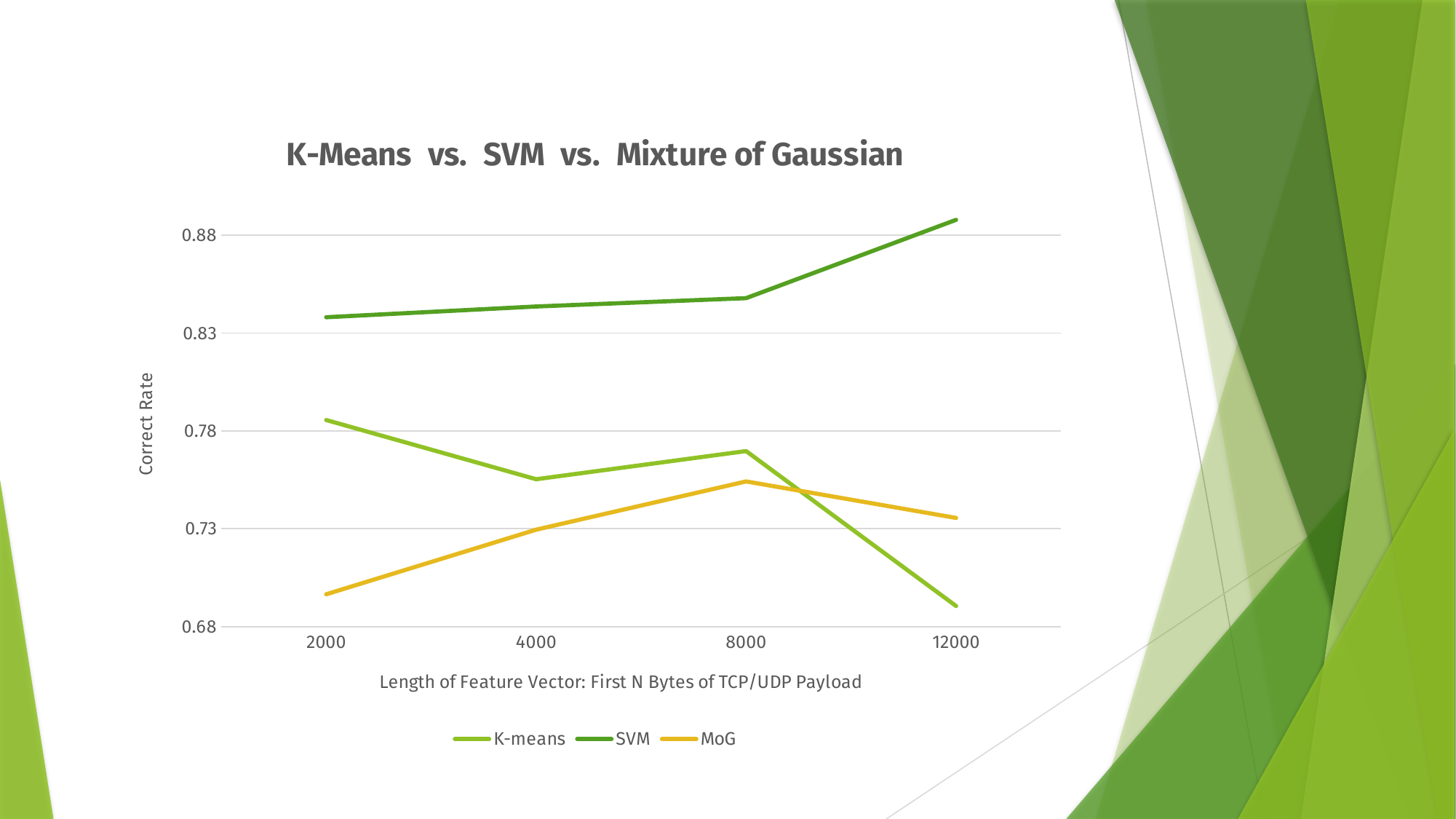

### Chart: K-Means  vs.  SVM  vs.  Mixture of Gaussian

| Category | K-means | SVM | MoG |
|---|---|---|---|
| 2000 | 0.7855 | 0.838 | 0.6965 |
| 4000 | 0.75525 | 0.8435 | 0.7295 |
| 8000 | 0.769625 | 0.84775 | 0.754125 |
| 12000 | 0.6905 | 0.88775 | 0.7355 |